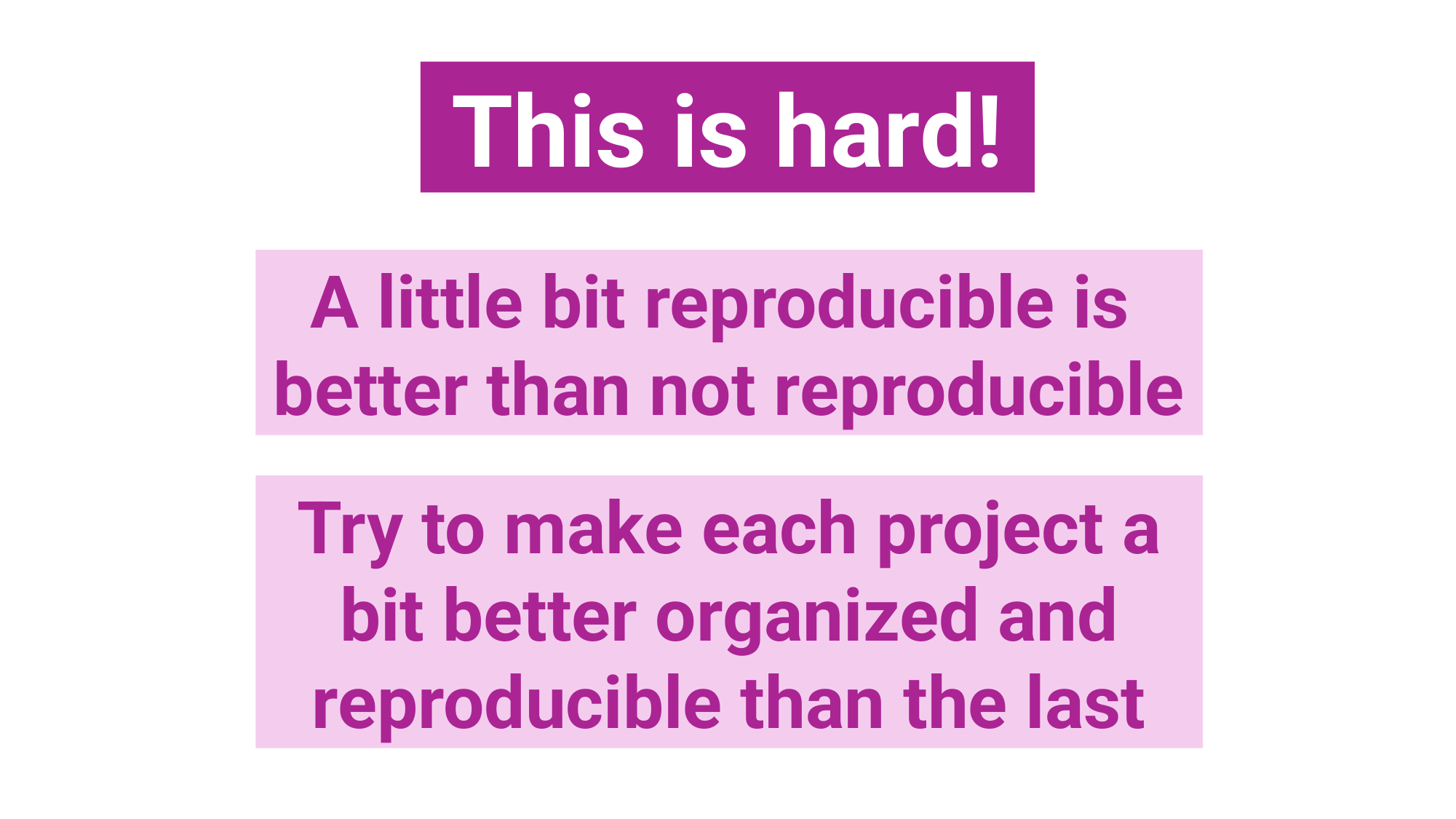

This is hard!
A little bit reproducible is
better than not reproducible
Try to make each project a bit better organized and reproducible than the last